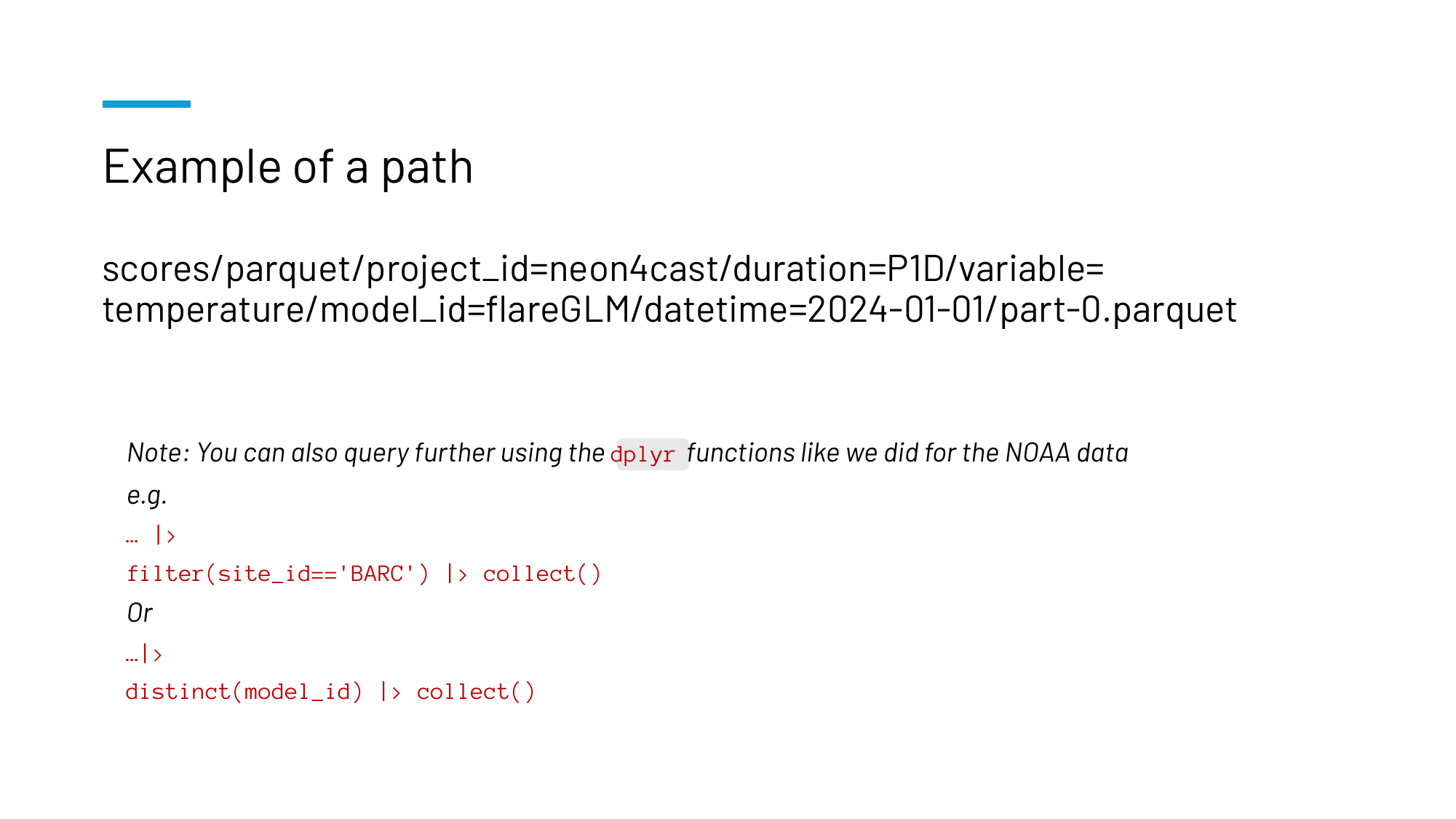

# Example of a path
scores/parquet/project_id=neon4cast/duration=P1D/variable=
temperature/model_id=flareGLM/datetime=2024-01-01/part-0.parquet
Note: You can also query further using the dplyr functions like we did for the NOAA data
e.g.
… |>
filter(site_id=='BARC') |> collect()
Or
…|>
distinct(model_id) |> collect()